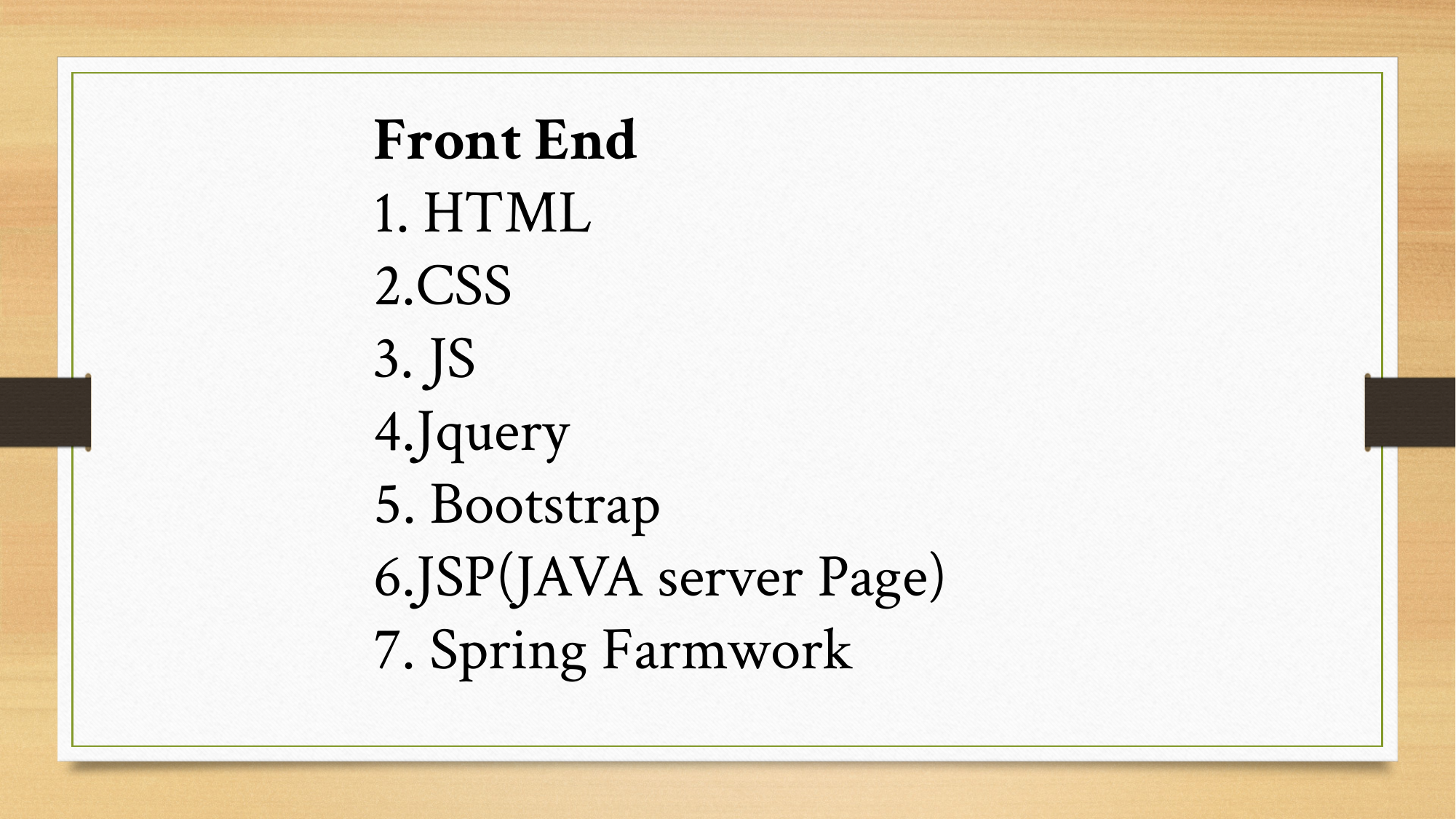

Front End
1. HTML
2.CSS
3. JS
4.Jquery
5. Bootstrap
6.JSP(JAVA server Page)
7. Spring Farmwork